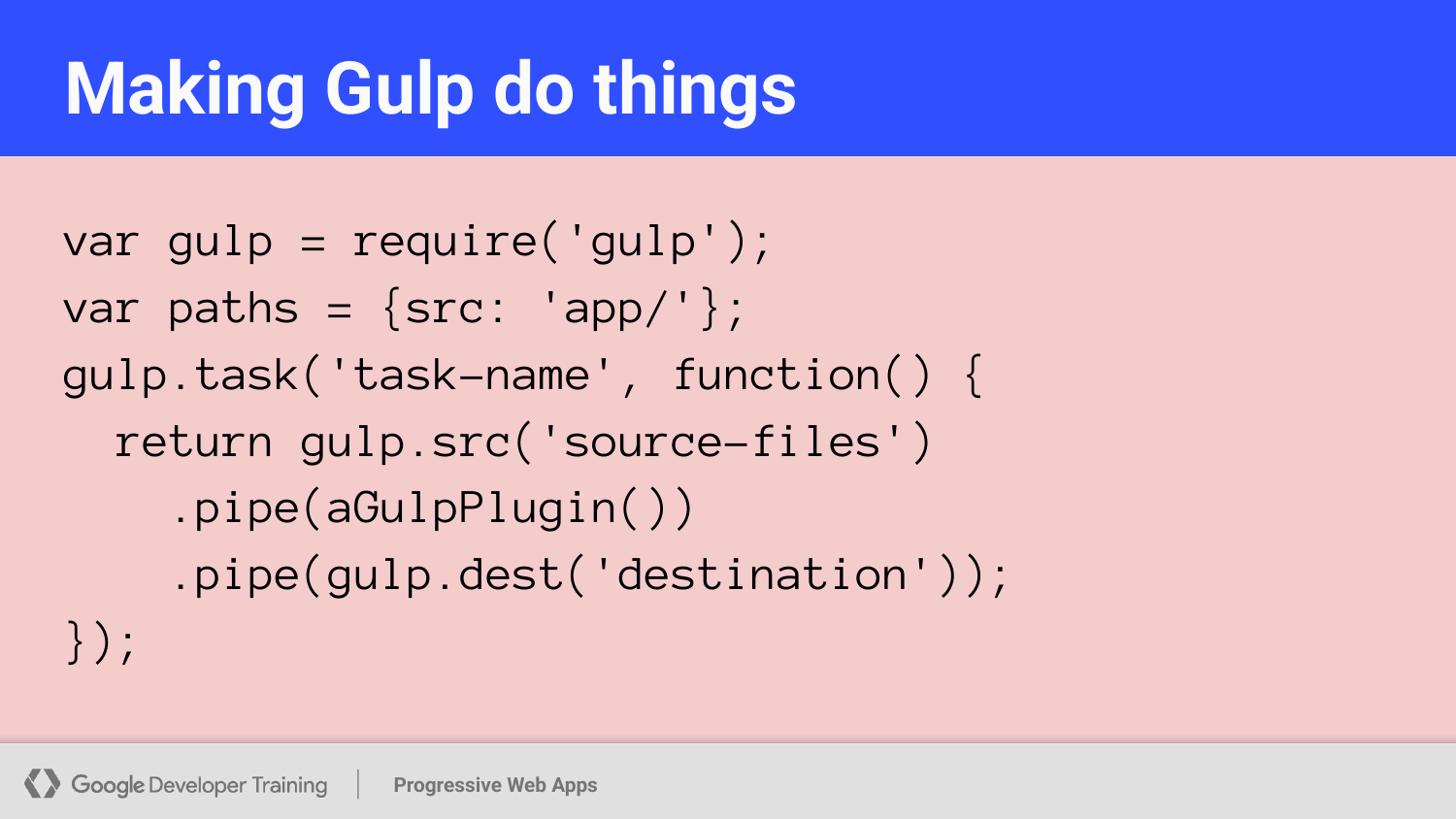

# Making Gulp do things
var gulp = require('gulp');
var paths = {src: 'app/'};
gulp.task('task-name', function() {
  return gulp.src('source-files')
    .pipe(aGulpPlugin())
    .pipe(gulp.dest('destination'));
});